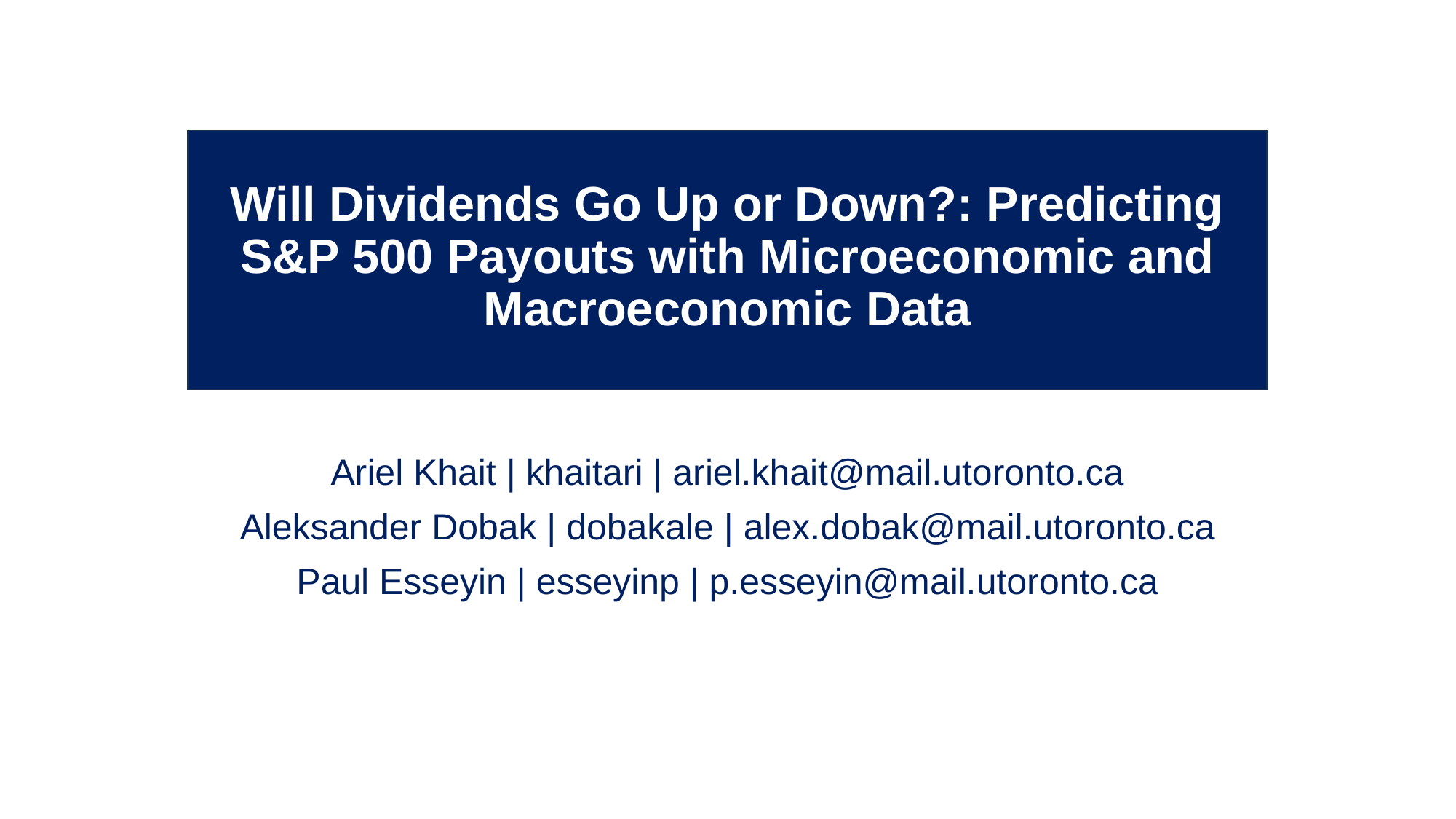

# Will Dividends Go Up or Down?: Predicting S&P 500 Payouts with Microeconomic and Macroeconomic Data
Ariel Khait | khaitari | ariel.khait@mail.utoronto.ca
Aleksander Dobak | dobakale | alex.dobak@mail.utoronto.ca
Paul Esseyin | esseyinp | p.esseyin@mail.utoronto.ca